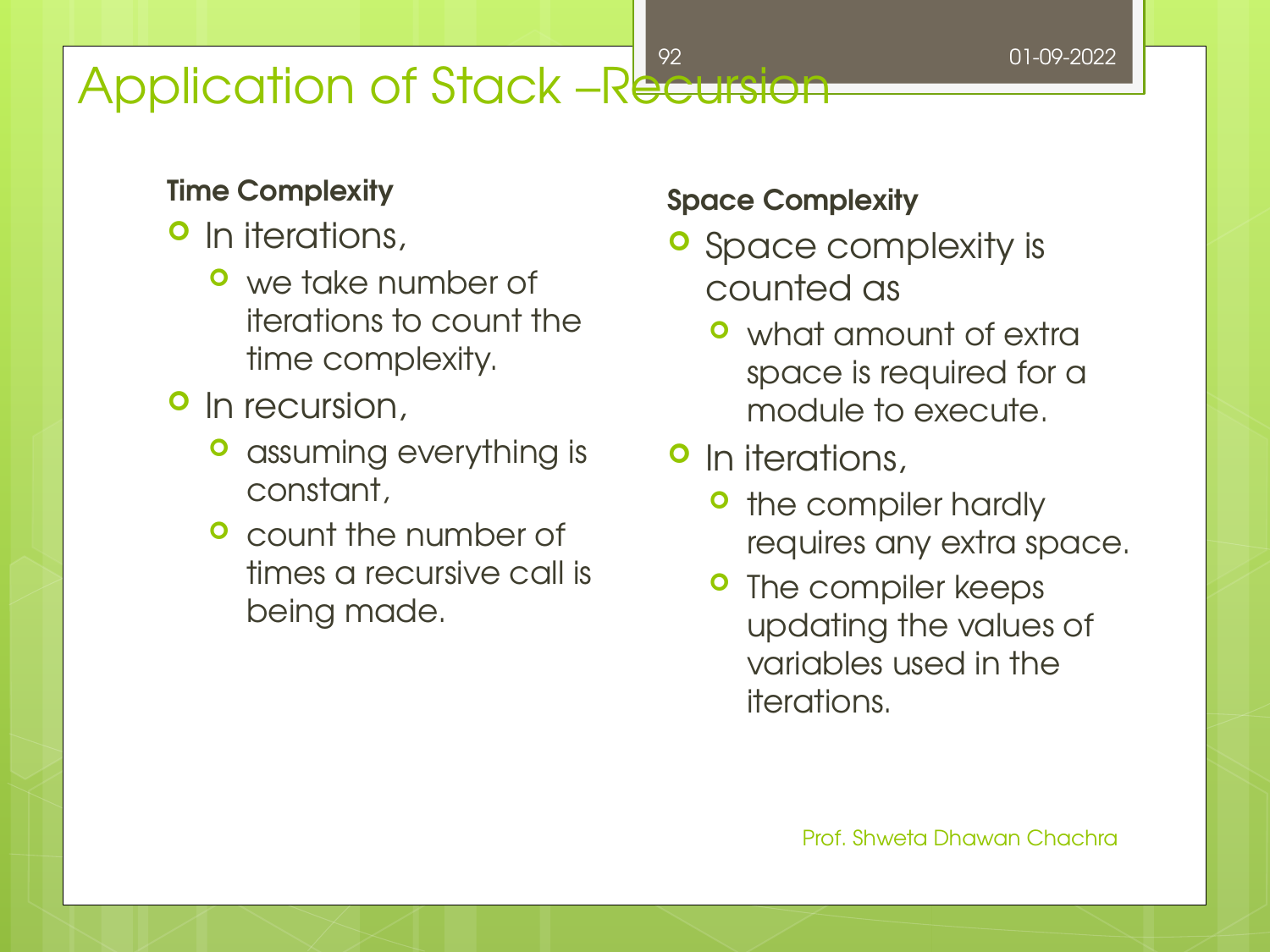

92
01-09-2022
Application of Stack –Recursion
Time Complexity
In iterations,
we take number of iterations to count the time complexity.
In recursion,
assuming everything is constant,
count the number of times a recursive call is being made.

Space Complexity
Space complexity is counted as
what amount of extra space is required for a module to execute.
In iterations,
the compiler hardly requires any extra space.
The compiler keeps updating the values of variables used in the iterations.
Prof. Shweta Dhawan Chachra